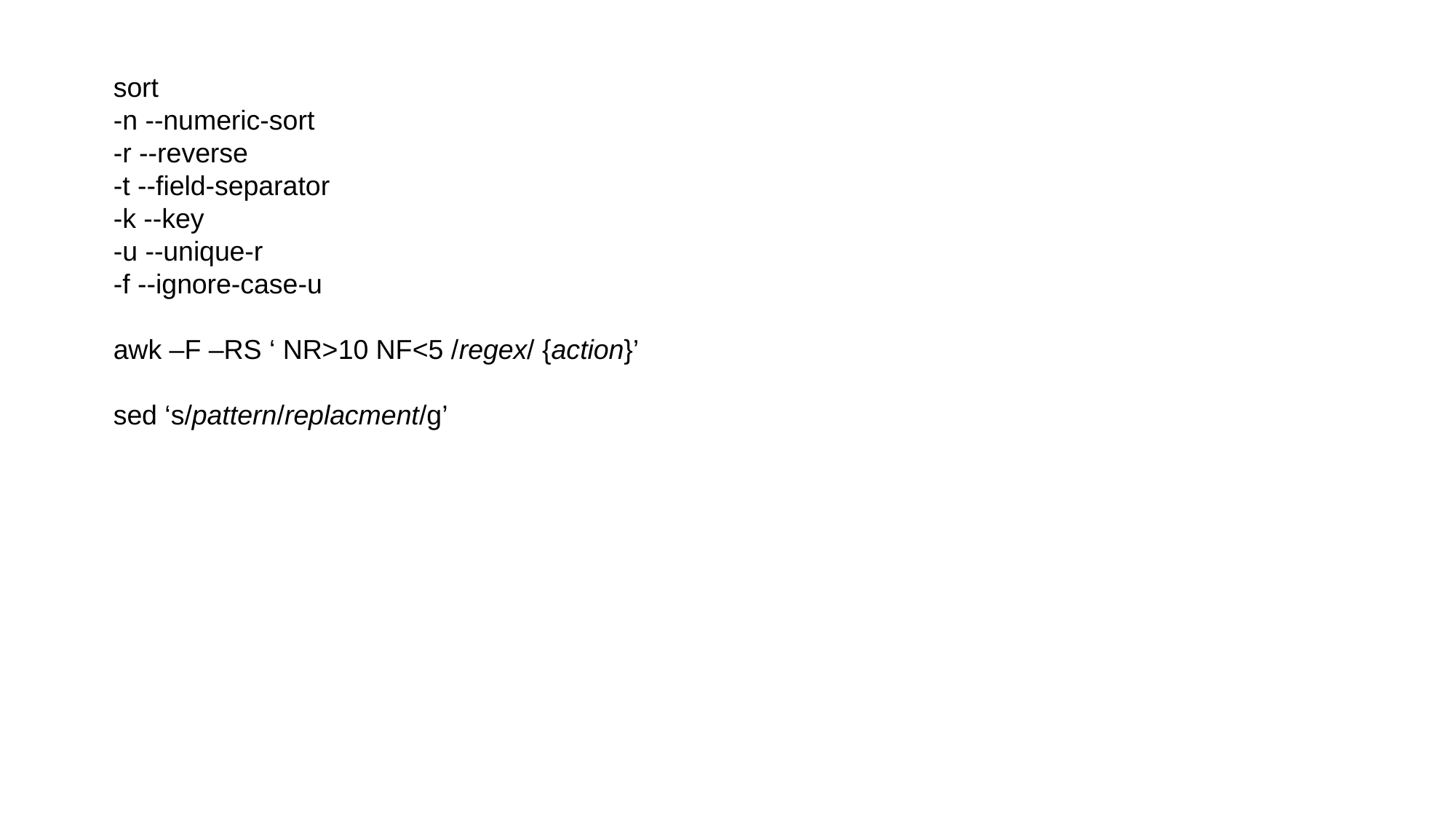

sort
-n --numeric-sort
-r --reverse
-t --field-separator
-k --key
-u --unique-r
-f --ignore-case-u

awk –F –RS ‘ NR>10 NF<5 /regex/ {action}’

sed ‘s/pattern/replacment/g’